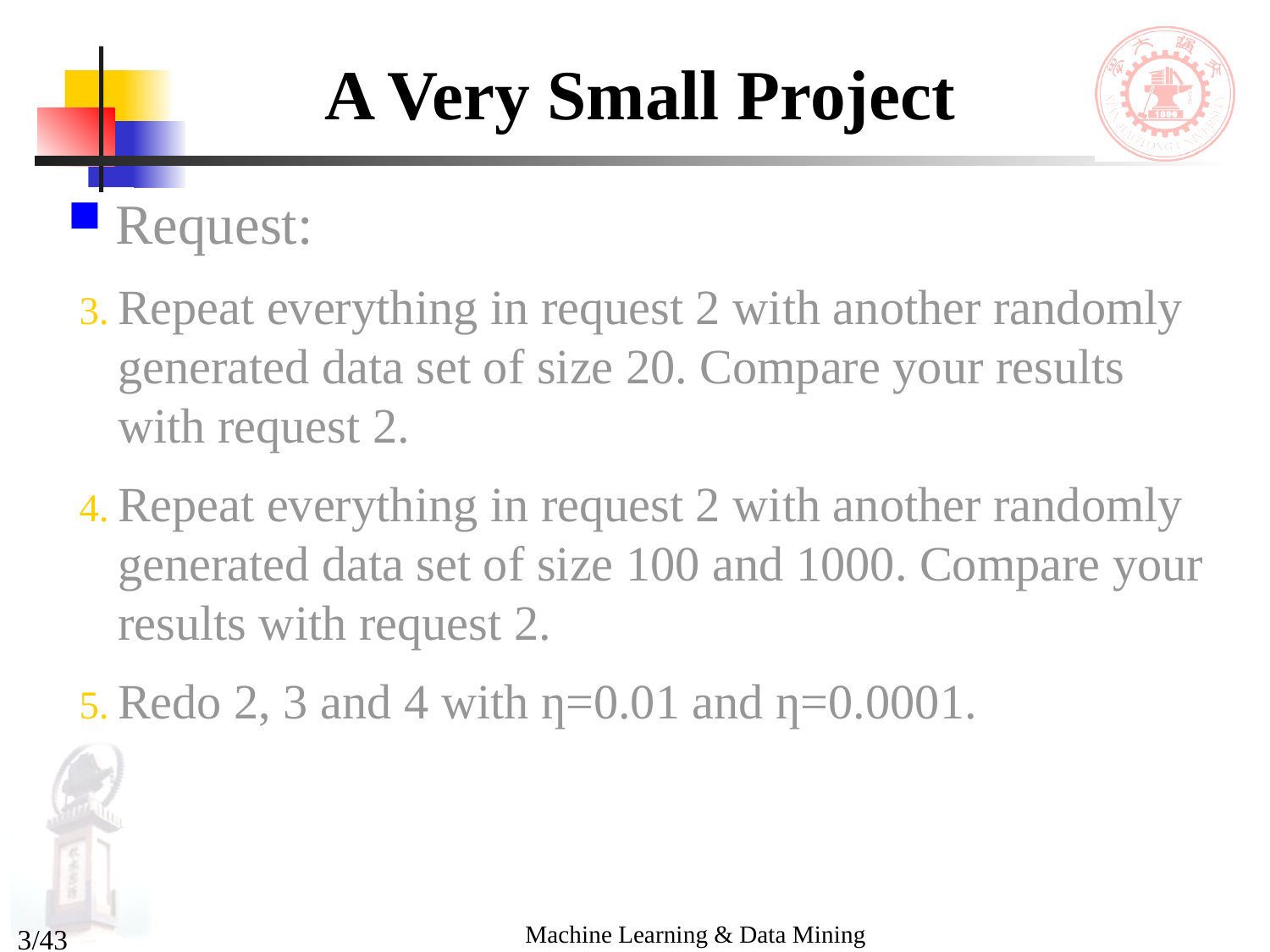

# A Very Small Project
Request:
Repeat everything in request 2 with another randomly generated data set of size 20. Compare your results with request 2.
Repeat everything in request 2 with another randomly generated data set of size 100 and 1000. Compare your results with request 2.
Redo 2, 3 and 4 with ƞ=0.01 and ƞ=0.0001.
Machine Learning & Data Mining